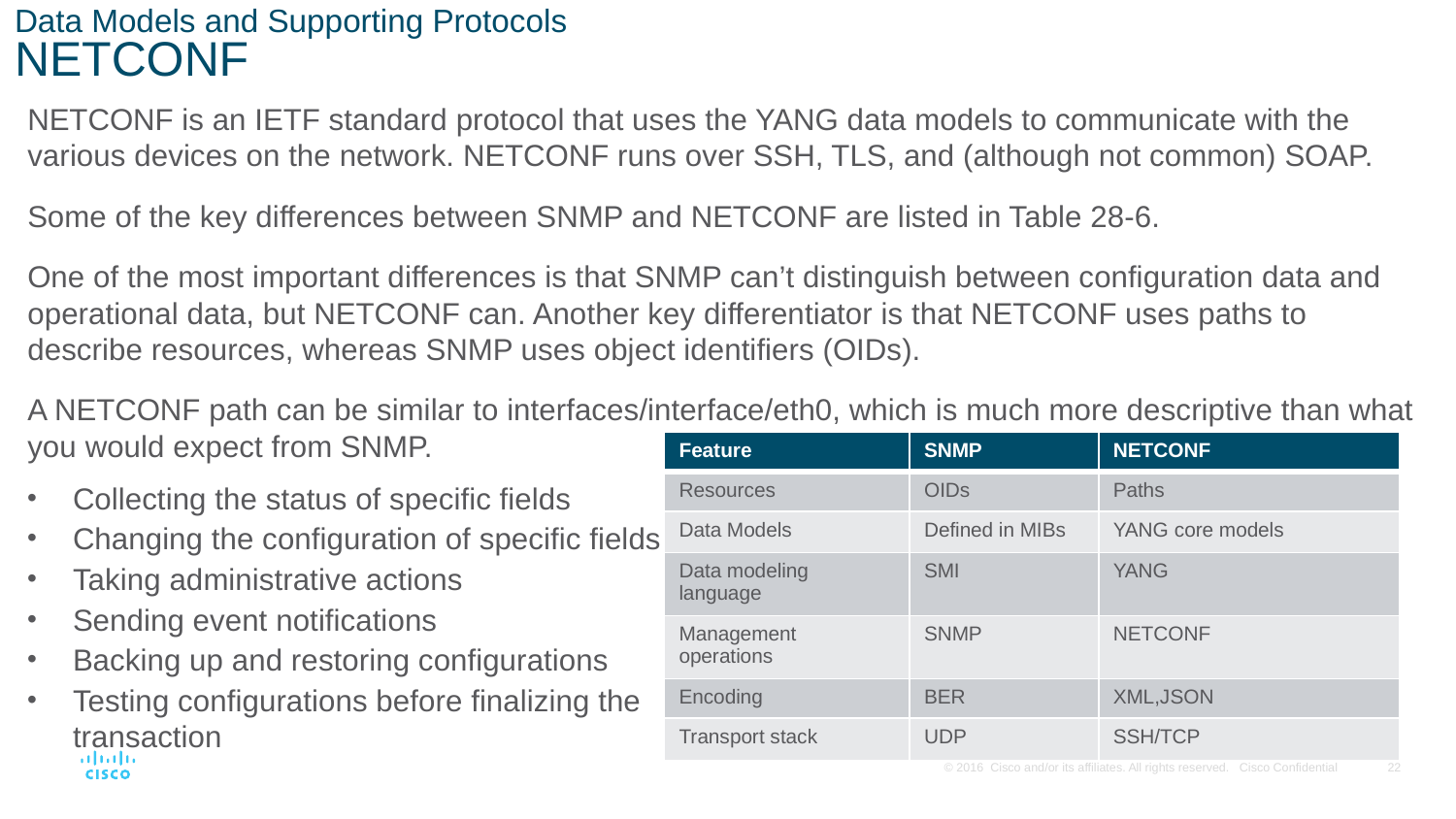

# Data Models and Supporting Protocols NETCONF
NETCONF is an IETF standard protocol that uses the YANG data models to communicate with the various devices on the network. NETCONF runs over SSH, TLS, and (although not common) SOAP.
Some of the key differences between SNMP and NETCONF are listed in Table 28-6.
One of the most important differences is that SNMP can’t distinguish between configuration data and operational data, but NETCONF can. Another key differentiator is that NETCONF uses paths to describe resources, whereas SNMP uses object identifiers (OIDs).
A NETCONF path can be similar to interfaces/interface/eth0, which is much more descriptive than what you would expect from SNMP.
| Feature | SNMP | NETCONF |
| --- | --- | --- |
| Resources | OIDs | Paths |
| Data Models | Defined in MIBs | YANG core models |
| Data modeling language | SMI | YANG |
| Management operations | SNMP | NETCONF |
| Encoding | BER | XML,JSON |
| Transport stack | UDP | SSH/TCP |
Collecting the status of specific fields
Changing the configuration of specific fields
Taking administrative actions
Sending event notifications
Backing up and restoring configurations
Testing configurations before finalizing the transaction